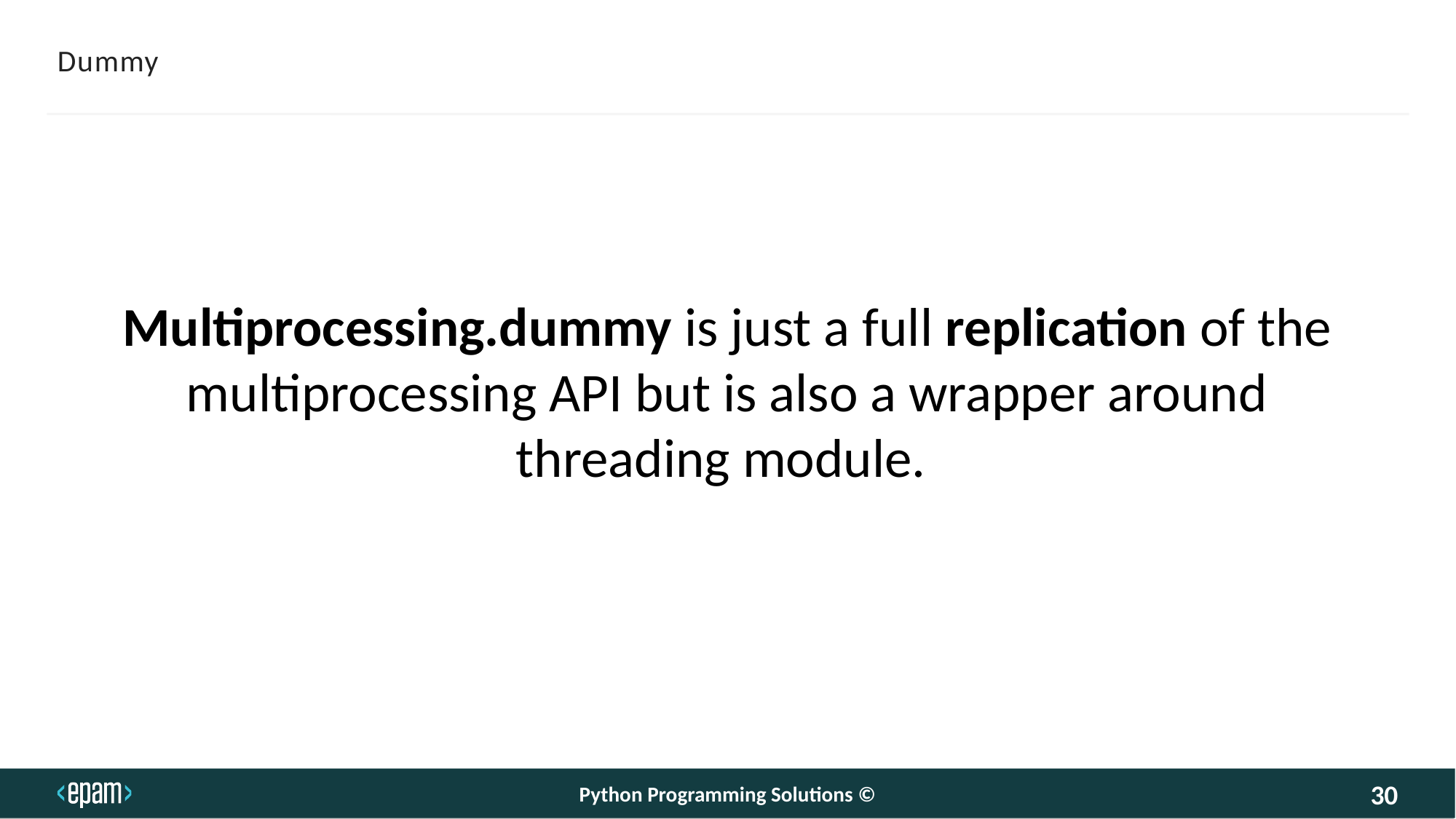

Dummy
Multiprocessing.dummy is just a full replication of the multiprocessing API but is also a wrapper around threading module.
Python Programming Solutions ©
30